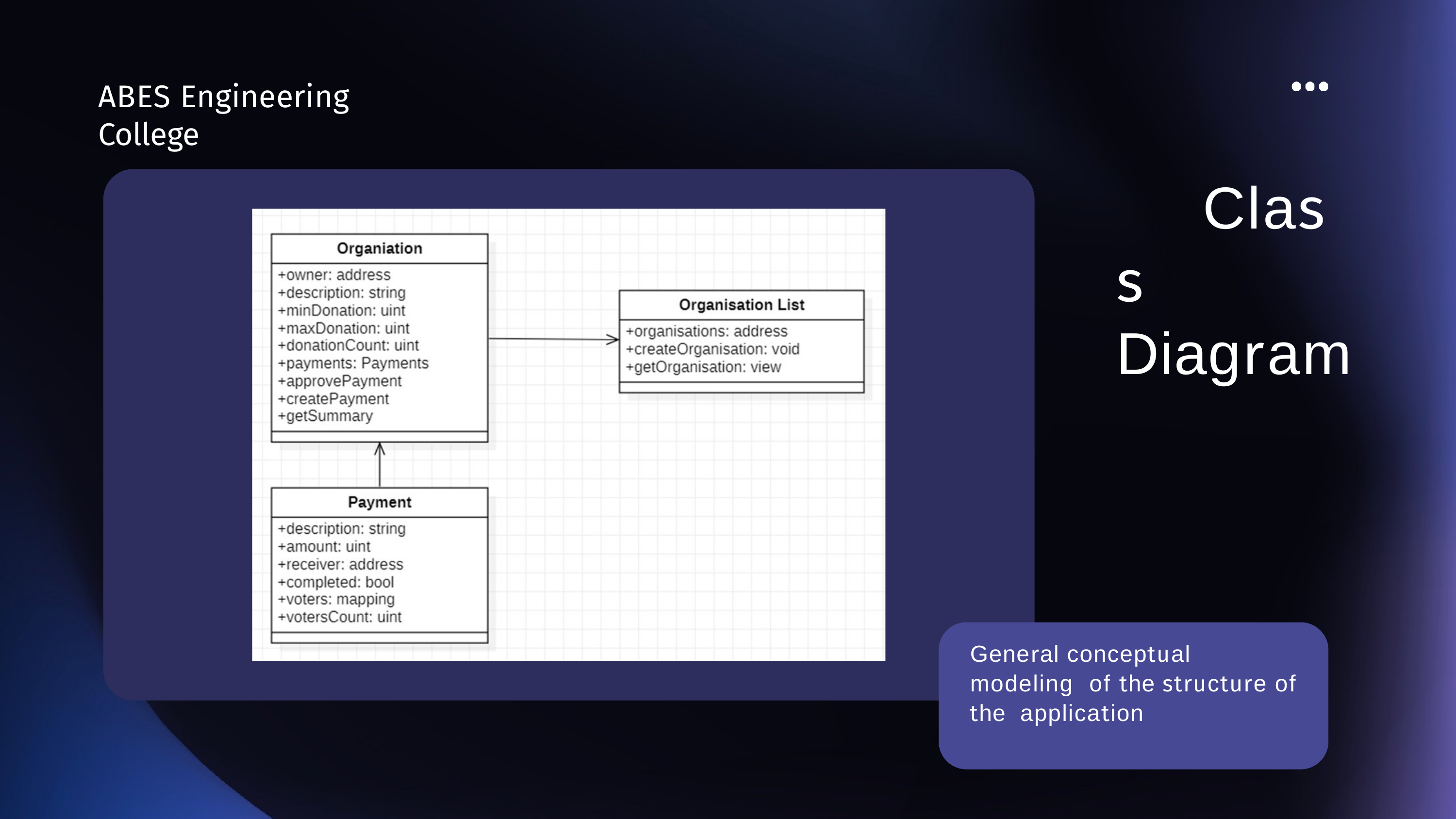

# ABES Engineering College

Class  Diagram

General conceptual modeling  of the structure of the  application